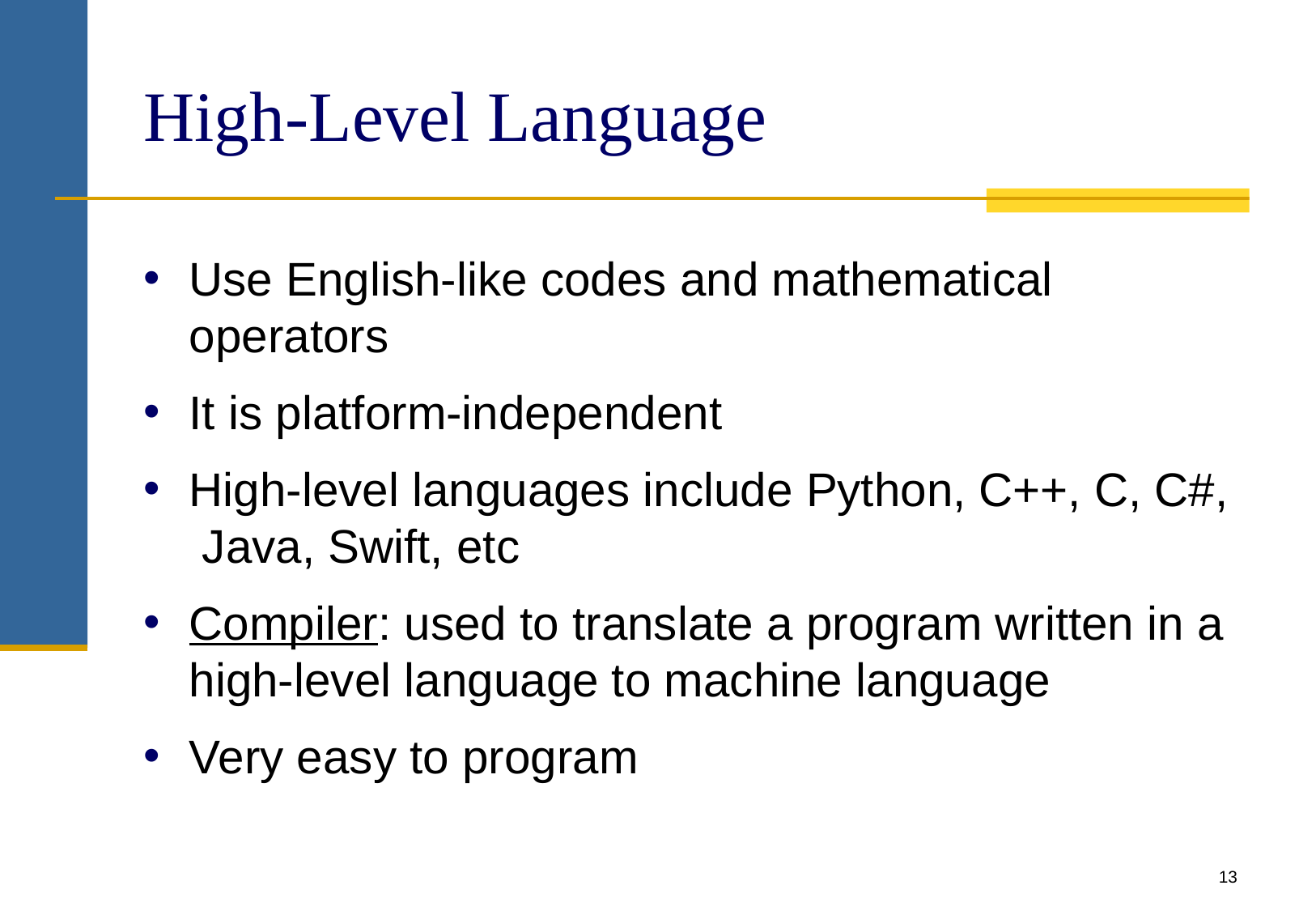

# High-Level Language
Use English-like codes and mathematical operators
It is platform-independent
High-level languages include Python, C++, C, C#,  Java, Swift, etc
Compiler: used to translate a program written in a high-level language to machine language
Very easy to program
13